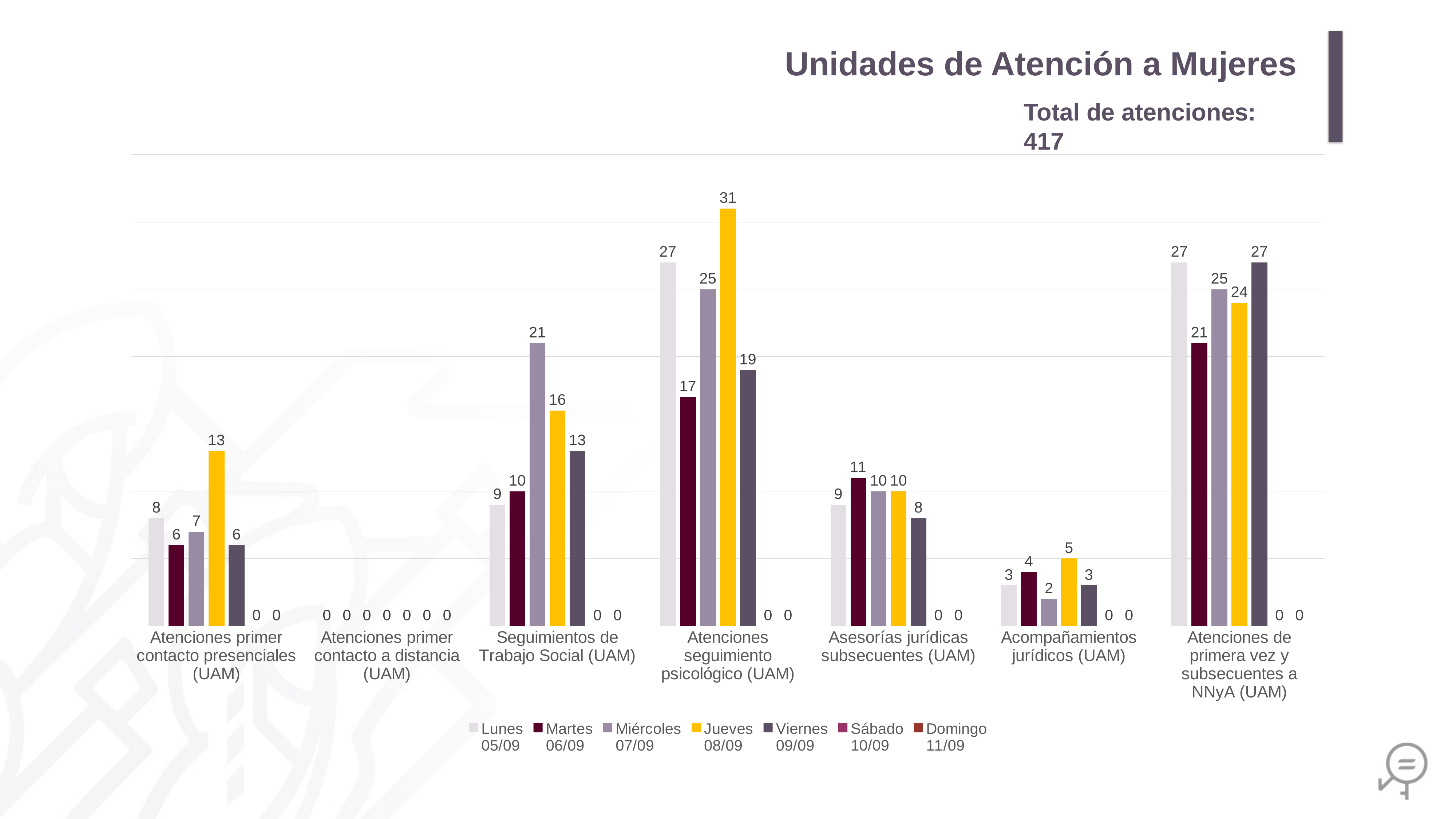

Unidades de Atención a Mujeres
Total de atenciones: 417

### Chart

| Category | Lunes
05/09 | Martes
06/09 | Miércoles
07/09 | Jueves
08/09 | Viernes
09/09 | Sábado
10/09 | Domingo
11/09 |
|---|---|---|---|---|---|---|---|
| Atenciones primer contacto presenciales (UAM) | 8.0 | 6.0 | 7.0 | 13.0 | 6.0 | 0.0 | 0.0 |
| Atenciones primer contacto a distancia (UAM) | 0.0 | 0.0 | 0.0 | 0.0 | 0.0 | 0.0 | 0.0 |
| Seguimientos de Trabajo Social (UAM) | 9.0 | 10.0 | 21.0 | 16.0 | 13.0 | 0.0 | 0.0 |
| Atenciones seguimiento psicológico (UAM) | 27.0 | 17.0 | 25.0 | 31.0 | 19.0 | 0.0 | 0.0 |
| Asesorías jurídicas subsecuentes (UAM) | 9.0 | 11.0 | 10.0 | 10.0 | 8.0 | 0.0 | 0.0 |
| Acompañamientos jurídicos (UAM) | 3.0 | 4.0 | 2.0 | 5.0 | 3.0 | 0.0 | 0.0 |
| Atenciones de primera vez y subsecuentes a NNyA (UAM) | 27.0 | 21.0 | 25.0 | 24.0 | 27.0 | 0.0 | 0.0 |